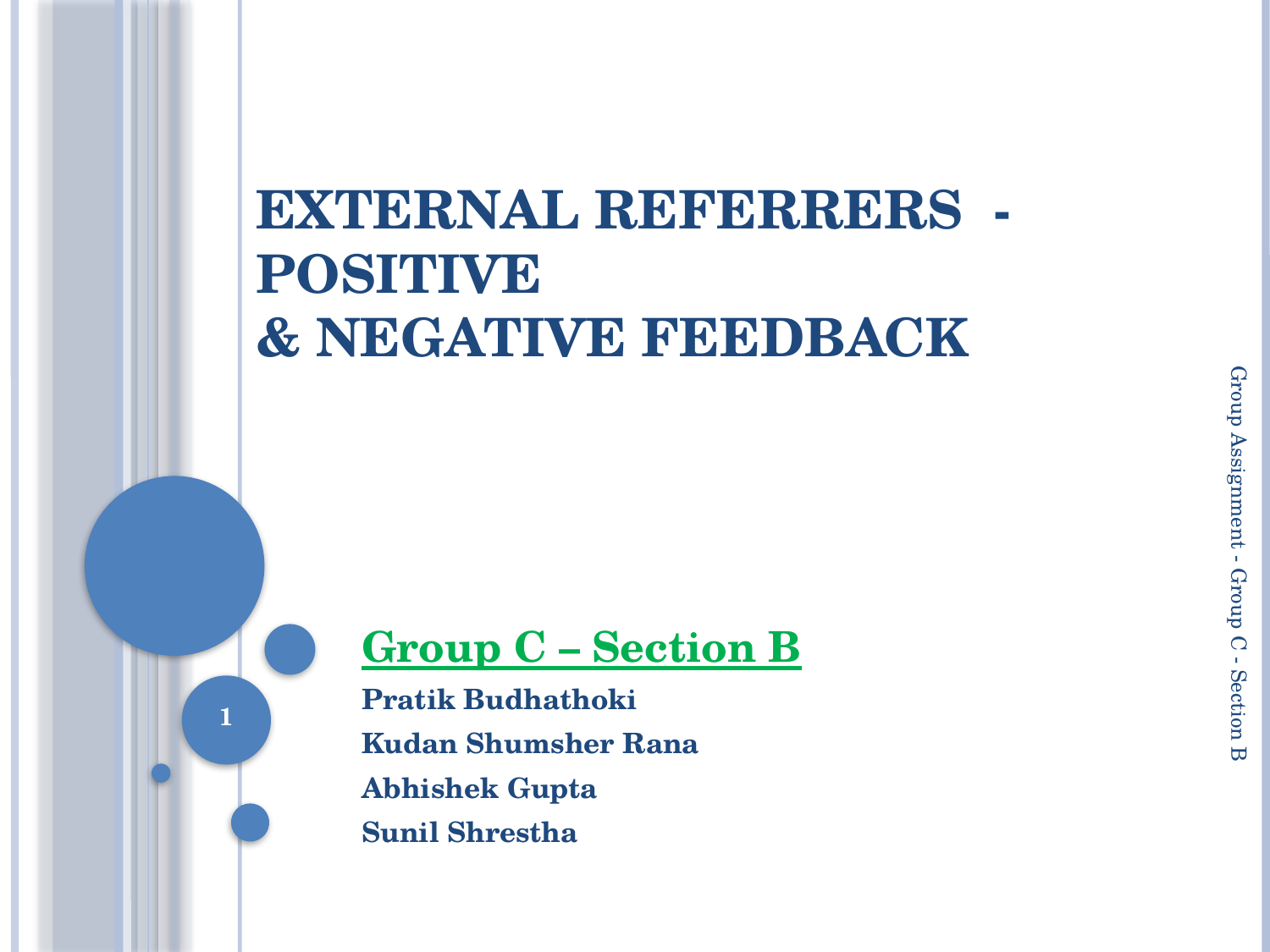

# External Referrers  - Positive & Negative Feedback
Group Assignment - Group C - Section B
Group C – Section B
Pratik Budhathoki
Kudan Shumsher Rana
Abhishek Gupta
Sunil Shrestha
1